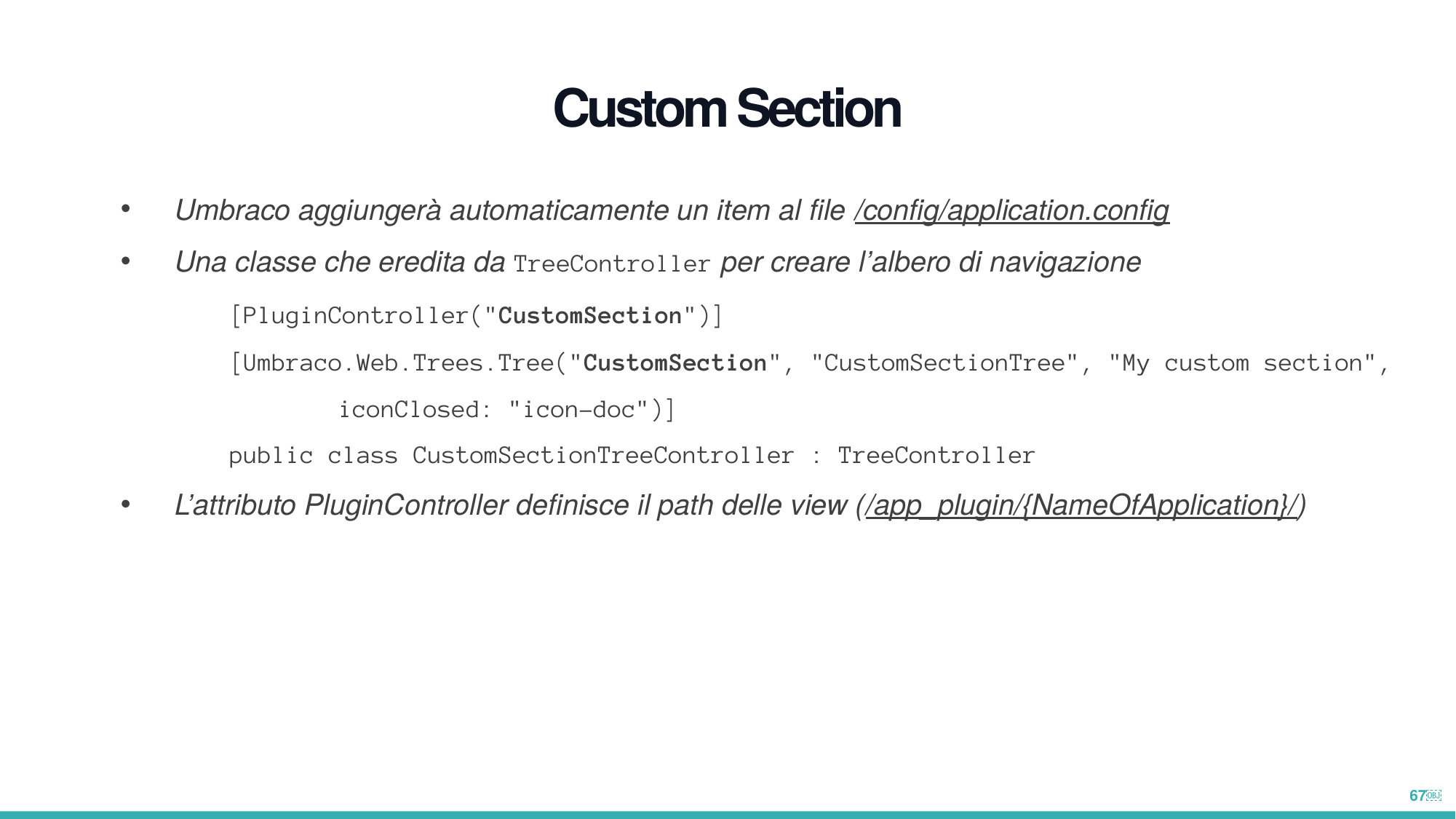

Custom Section
Umbraco aggiungerà automaticamente un item al file /config/application.config
Una classe che eredita da TreeController per creare l’albero di navigazione
	[PluginController("CustomSection")]
	[Umbraco.Web.Trees.Tree("CustomSection", "CustomSectionTree", "My custom section", 		iconClosed: "icon-doc")]
	public class CustomSectionTreeController : TreeController
L’attributo PluginController definisce il path delle view (/app_plugin/{NameOfApplication}/)